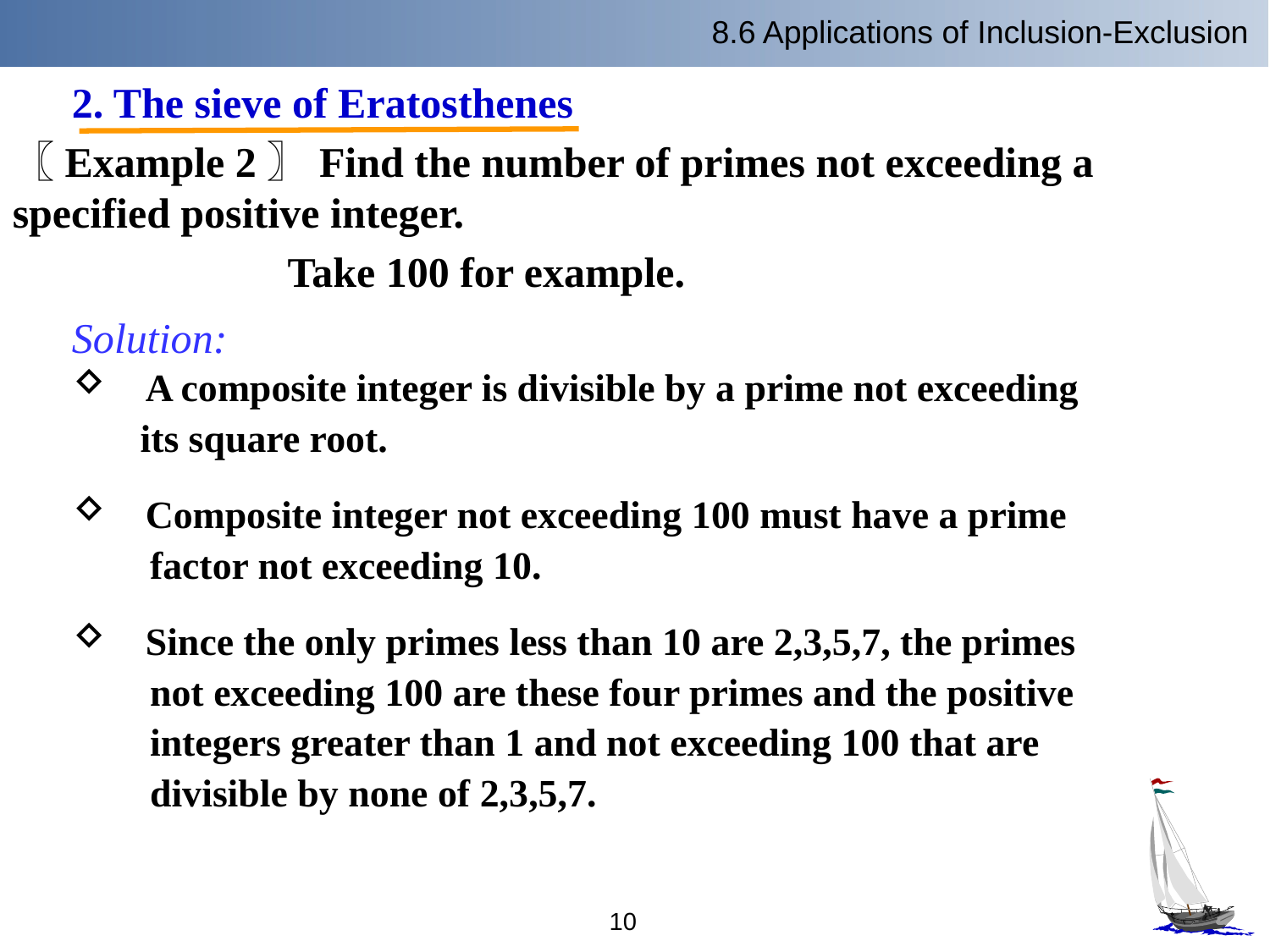

8.6 Applications of Inclusion-Exclusion
2. The sieve of Eratosthenes
〖Example 2〗Find the number of primes not exceeding a specified positive integer.
                          Take 100 for example.

Solution:
    A composite integer is divisible by a prime not exceeding
       its square root.
    Composite integer not exceeding 100 must have a prime
        factor not exceeding 10.
    Since the only primes less than 10 are 2,3,5,7, the primes
        not exceeding 100 are these four primes and the positive
        integers greater than 1 and not exceeding 100 that are
        divisible by none of 2,3,5,7.
10